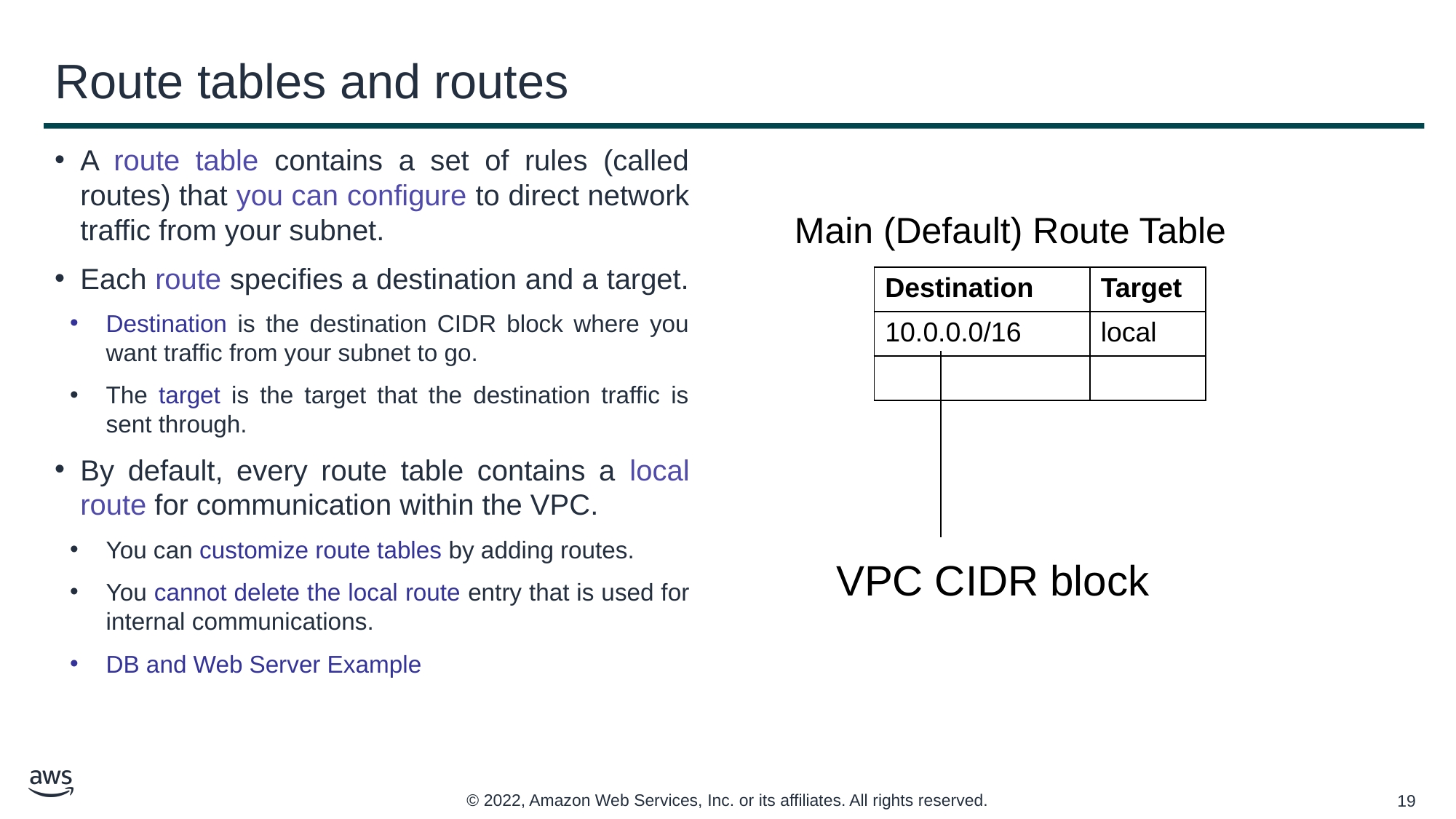

# Route tables and routes
A route table contains a set of rules (called routes) that you can configure to direct network traffic from your subnet.
Each route specifies a destination and a target.
Destination is the destination CIDR block where you want traffic from your subnet to go.
The target is the target that the destination traffic is sent through.
By default, every route table contains a local route for communication within the VPC.
You can customize route tables by adding routes.
You cannot delete the local route entry that is used for internal communications.
DB and Web Server Example
Main (Default) Route Table
| Destination | Target |
| --- | --- |
| 10.0.0.0/16 | local |
|  |  |
VPC CIDR block
19